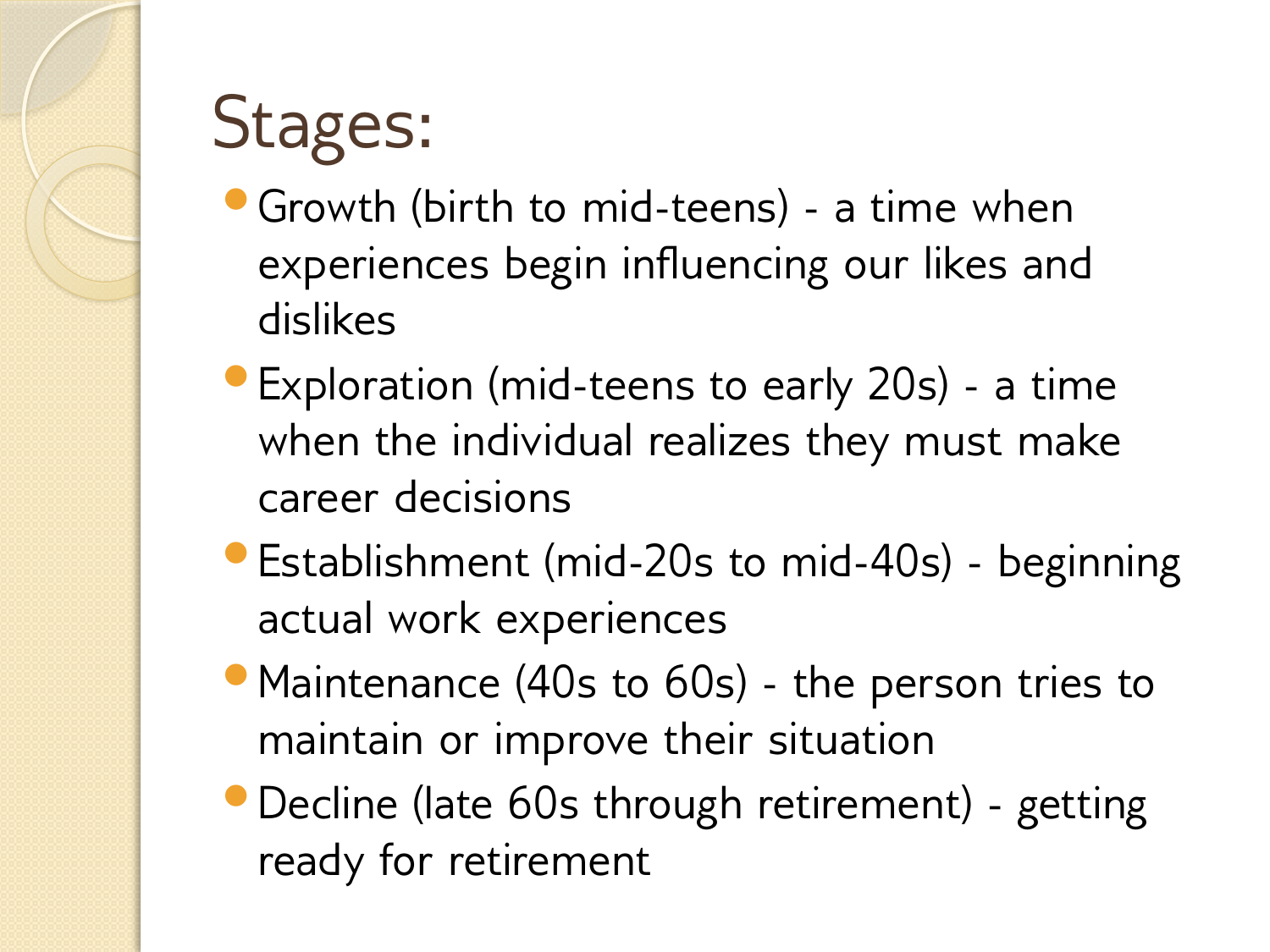

# Stages:
Growth (birth to mid-teens) - a time when experiences begin influencing our likes and dislikes
Exploration (mid-teens to early 20s) - a time when the individual realizes they must make career decisions
Establishment (mid-20s to mid-40s) - beginning actual work experiences
Maintenance (40s to 60s) - the person tries to maintain or improve their situation
Decline (late 60s through retirement) - getting ready for retirement